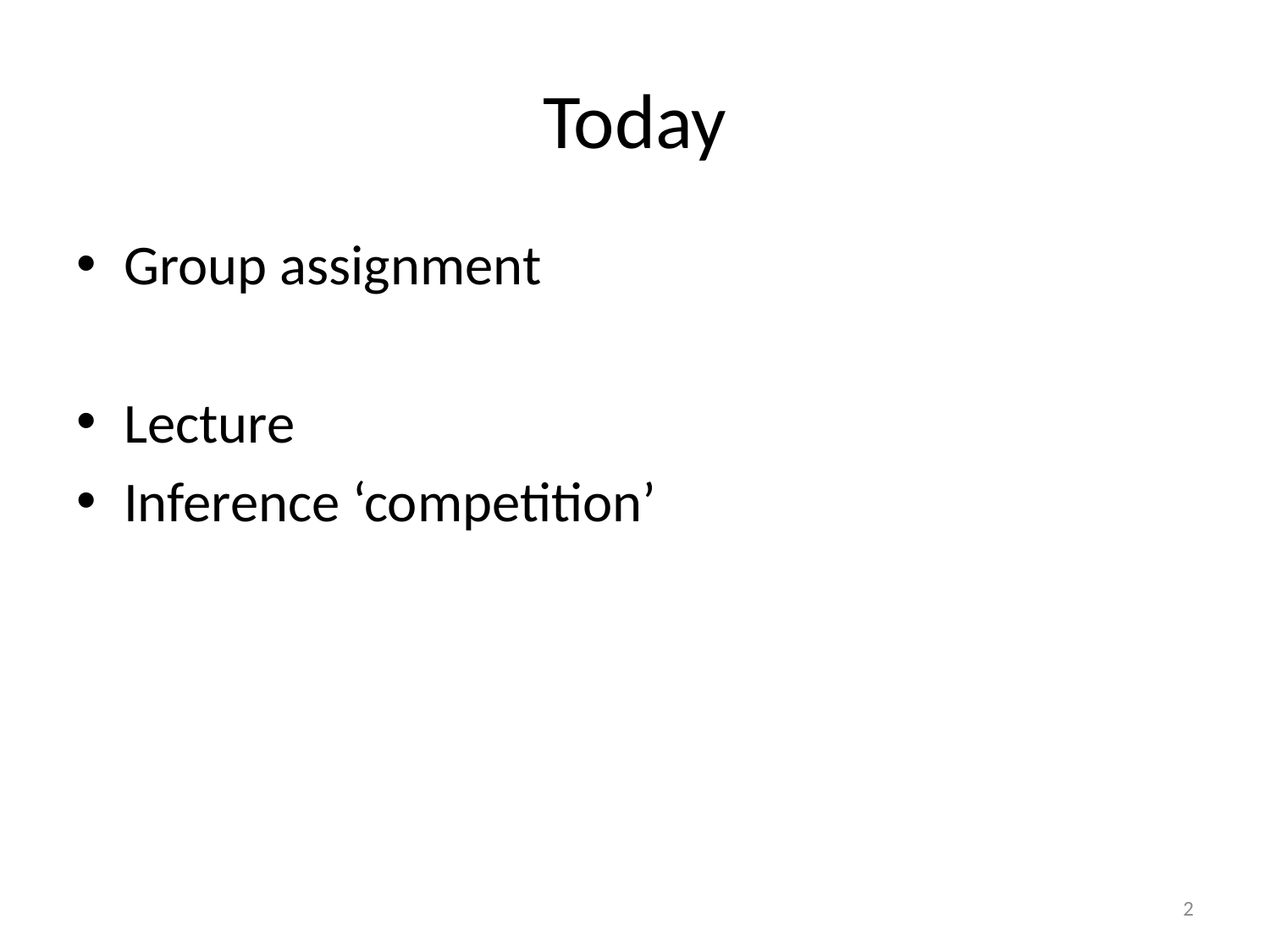

# Today
Group assignment

Lecture
Inference ‘competition’
2